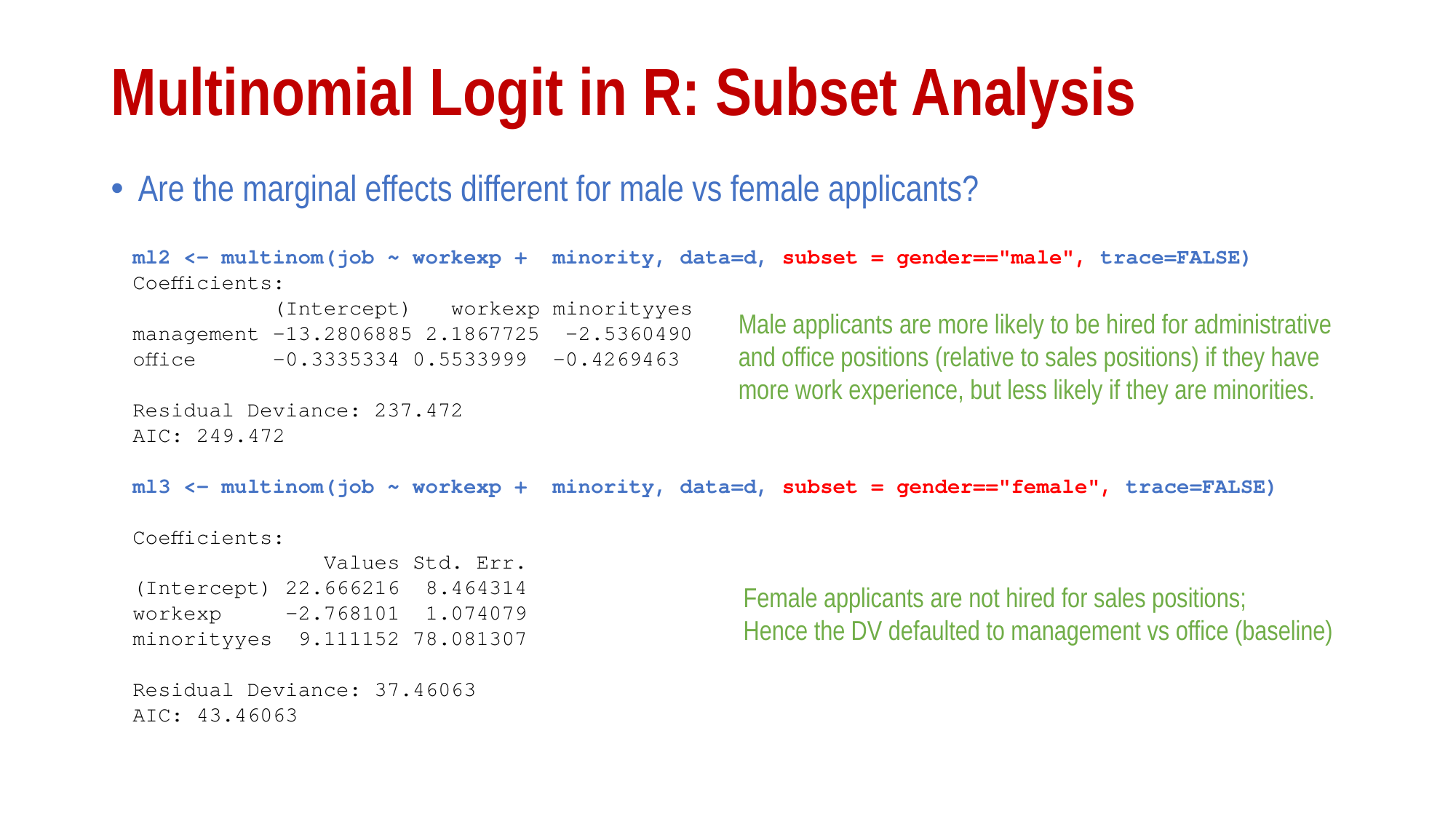

# Multinomial Logit in R: Subset Analysis
Are the marginal effects different for male vs female applicants?
ml2 <- multinom(job ~ workexp +  minority, data=d, subset = gender=="male", trace=FALSE)
Coefficients:
           (Intercept)   workexp minorityyes
management -13.2806885 2.1867725  -2.5360490
office      -0.3335334 0.5533999  -0.4269463

Residual Deviance: 237.472
AIC: 249.472

ml3 <- multinom(job ~ workexp +  minority, data=d, subset = gender=="female", trace=FALSE)

Coefficients:
               Values Std. Err.
(Intercept) 22.666216  8.464314
workexp     -2.768101  1.074079
minorityyes  9.111152 78.081307

Residual Deviance: 37.46063
AIC: 43.46063
Male applicants are more likely to be hired for administrative and office positions (relative to sales positions) if they have more work experience, but less likely if they are minorities.
Female applicants are not hired for sales positions;
Hence the DV defaulted to management vs office (baseline)